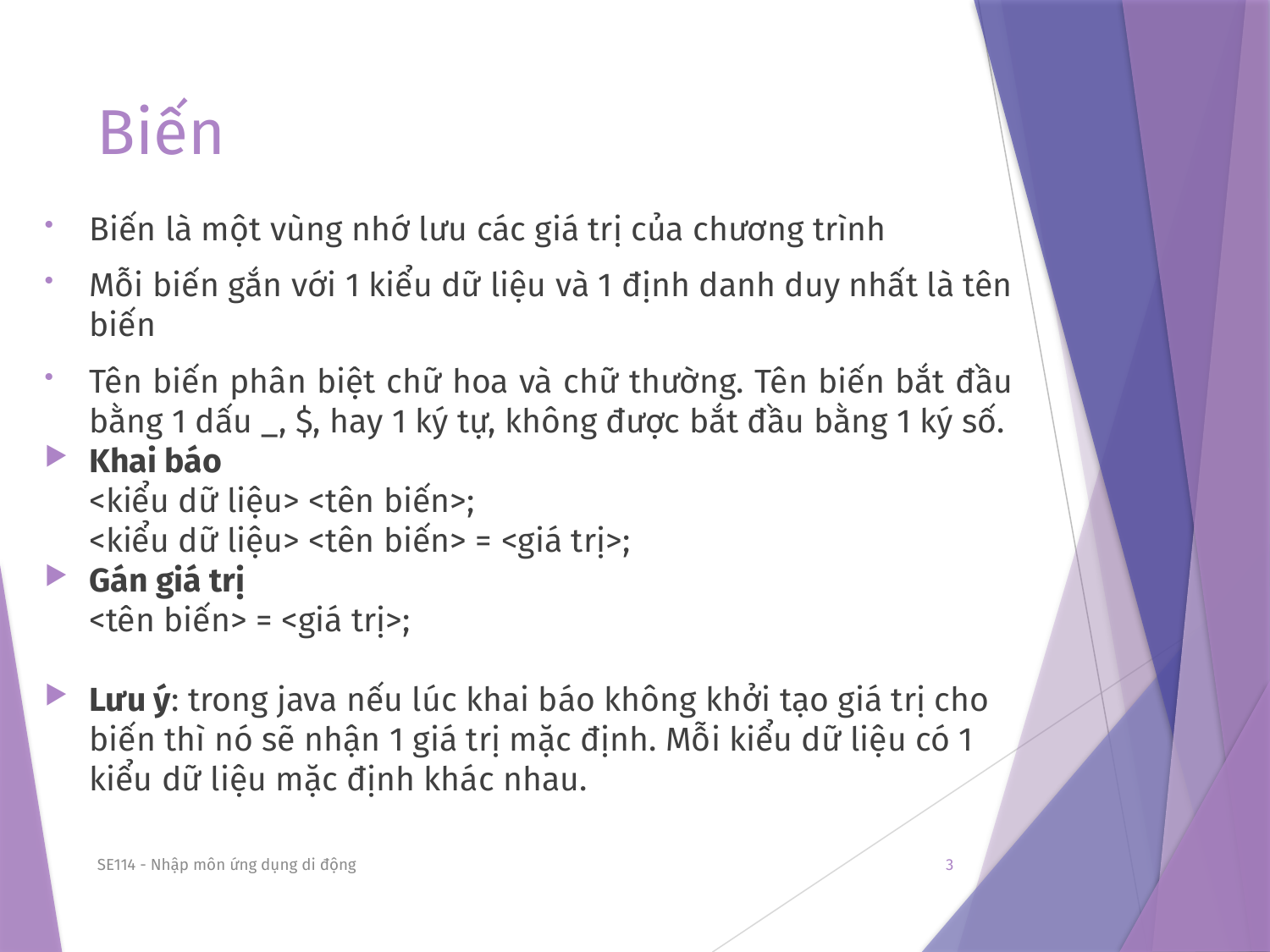

# Biến
Biến là một vùng nhớ lưu các giá trị của chương trình
Mỗi biến gắn với 1 kiểu dữ liệu và 1 định danh duy nhất là tên biến
Tên biến phân biệt chữ hoa và chữ thường. Tên biến bắt đầu bằng 1 dấu _, $, hay 1 ký tự, không được bắt đầu bằng 1 ký số.
Khai báo
	<kiểu dữ liệu> <tên biến>;
	<kiểu dữ liệu> <tên biến> = <giá trị>;
Gán giá trị
	<tên biến> = <giá trị>;

Lưu ý: trong java nếu lúc khai báo không khởi tạo giá trị cho biến thì nó sẽ nhận 1 giá trị mặc định. Mỗi kiểu dữ liệu có 1 kiểu dữ liệu mặc định khác nhau.

SE114 - Nhập môn ứng dụng di động
3